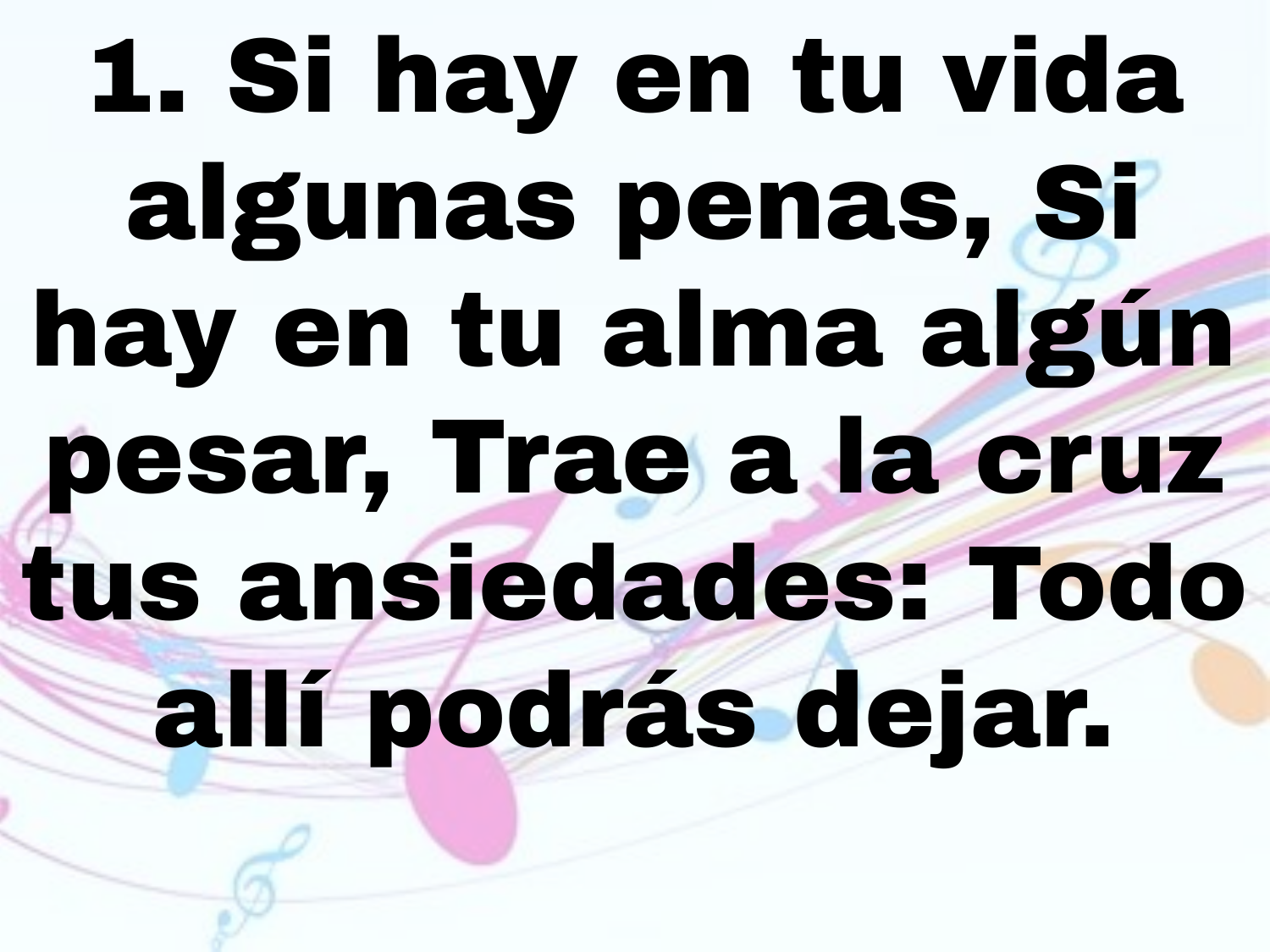

1. Si hay en tu vida algunas penas, Si hay en tu alma algún pesar, Trae a la cruz tus ansiedades: Todo allí podrás dejar.